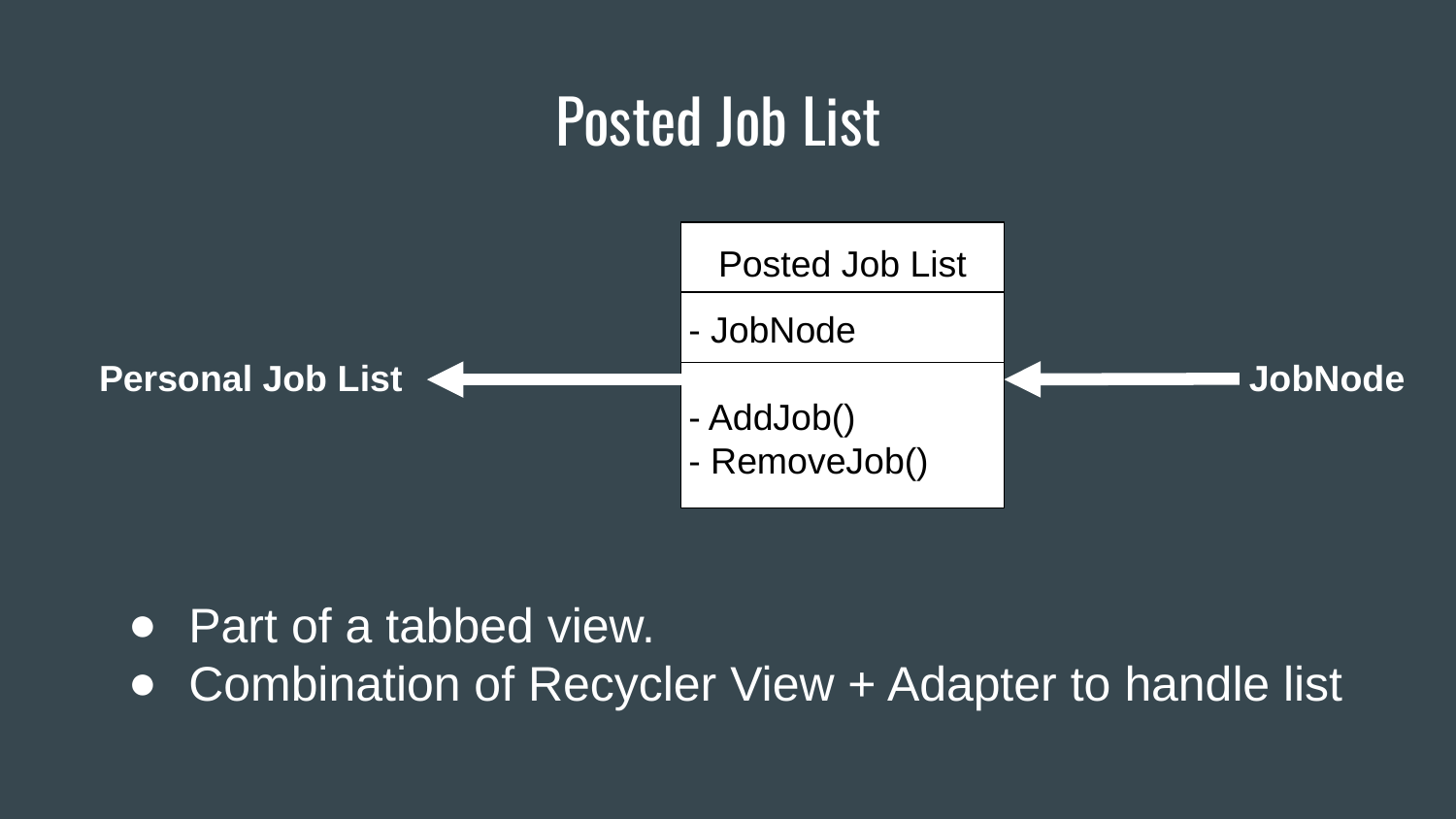

# Posted Job List

Posted Job List
- JobNode

- AddJob()
- RemoveJob()

Personal Job List
JobNode

Part of a tabbed view.
Combination of Recycler View + Adapter to handle list